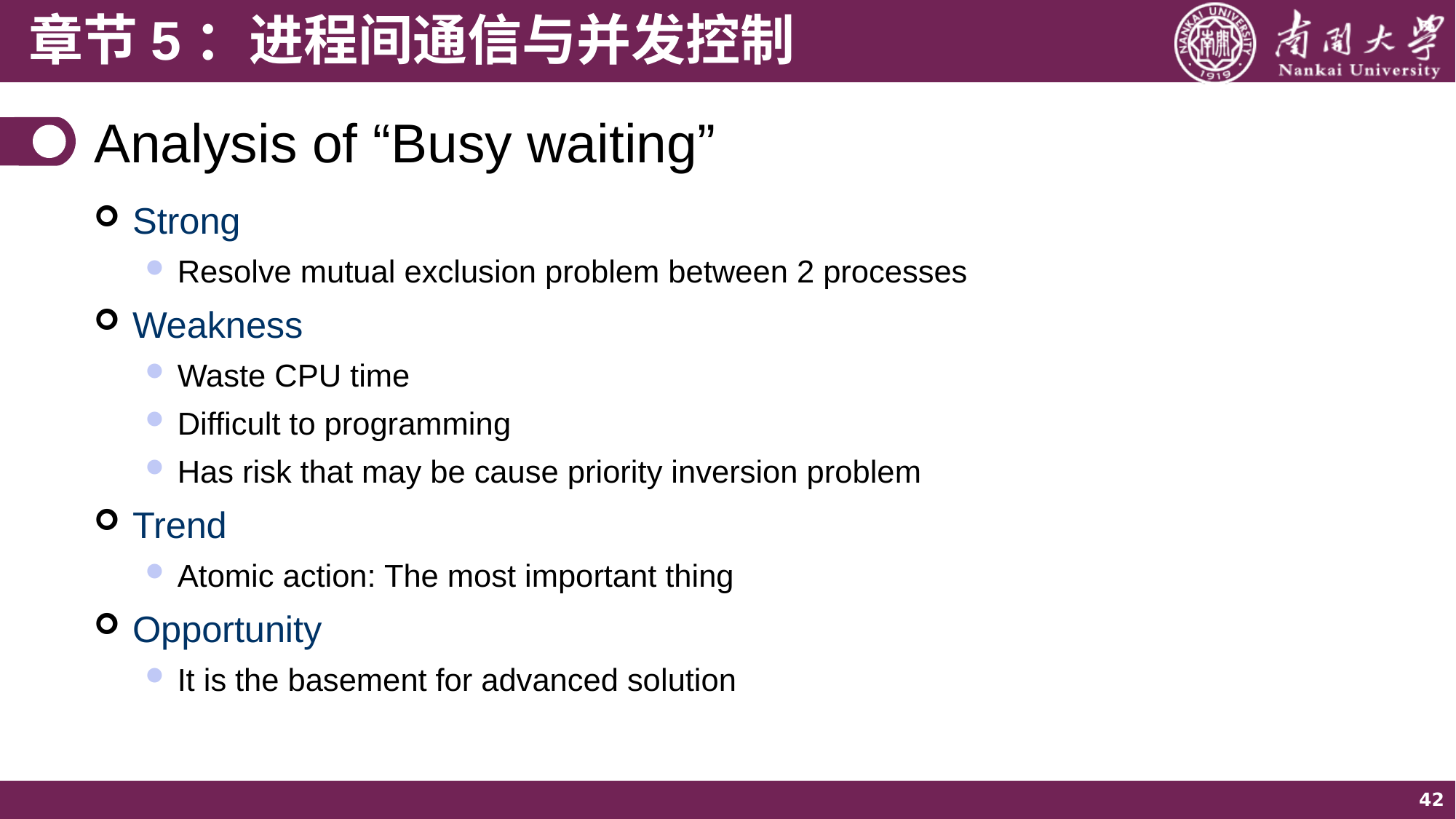

# Analysis of “Busy waiting”
Strong
Resolve mutual exclusion problem between 2 processes
Weakness
Waste CPU time
Difficult to programming
Has risk that may be cause priority inversion problem
Trend
Atomic action: The most important thing
Opportunity
It is the basement for advanced solution
42